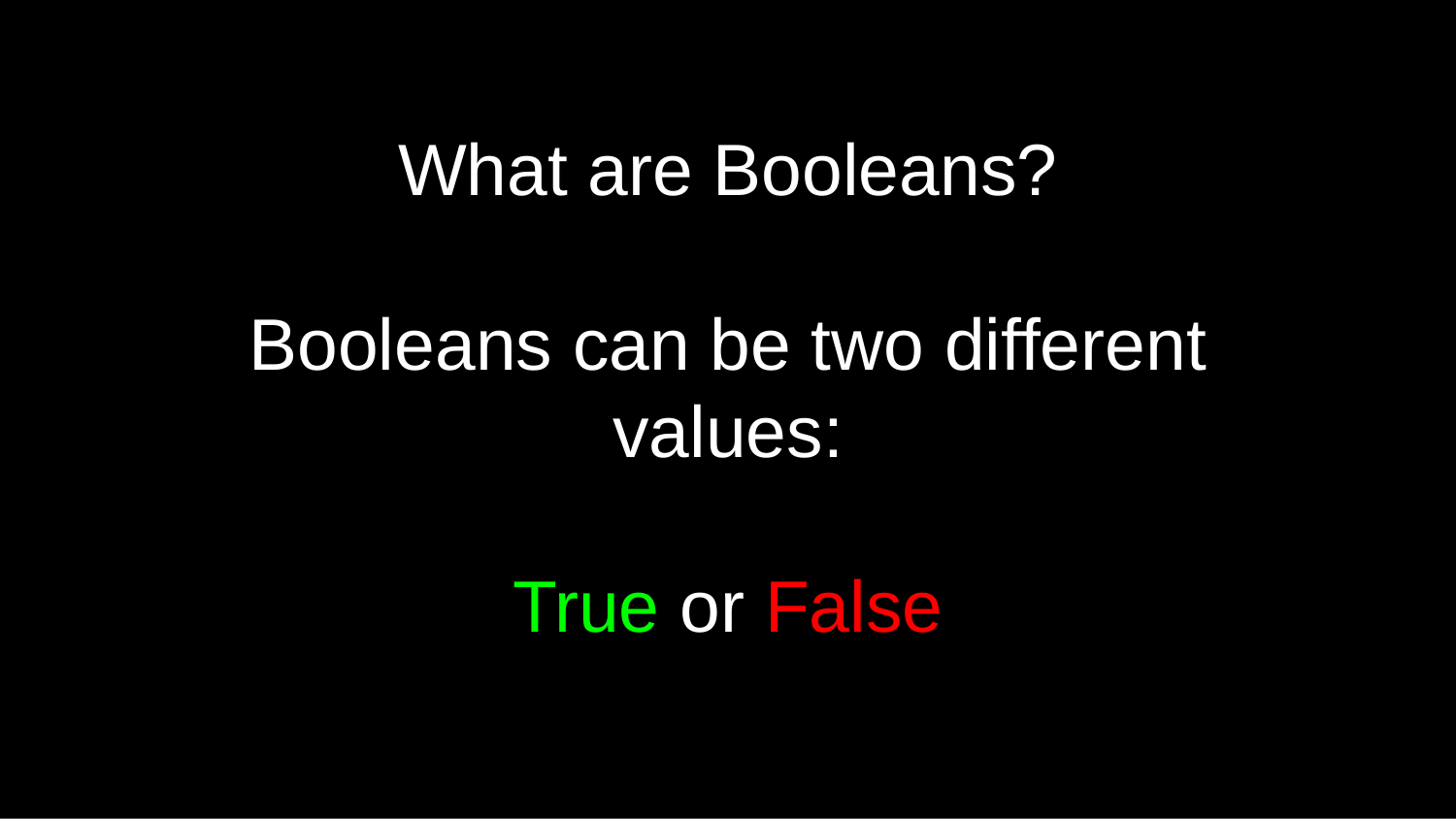

# What are Booleans?

Booleans can be two different values:

True or False